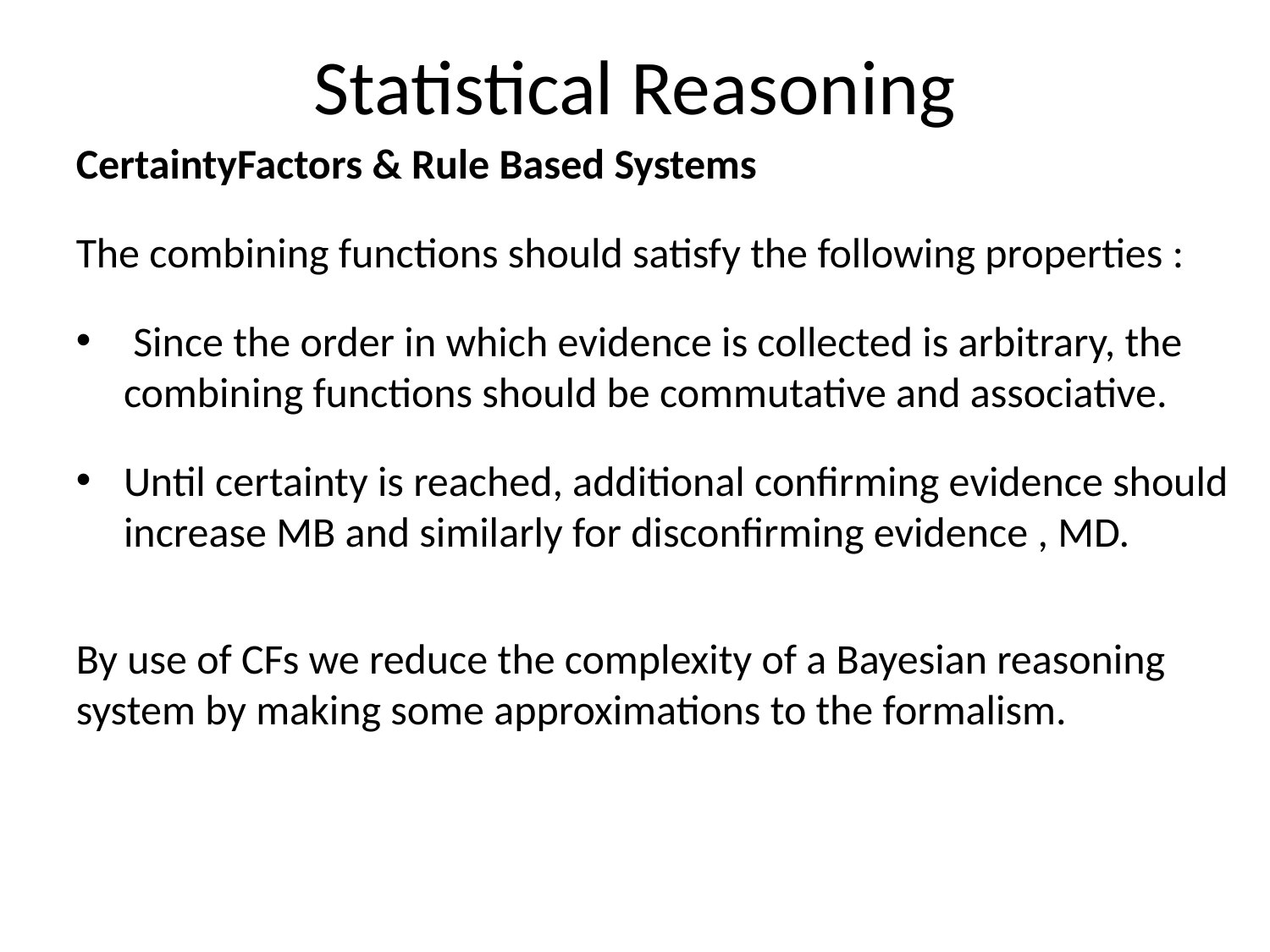

Statistical Reasoning
CertaintyFactors & Rule Based Systems

The combining functions should satisfy the following properties :

 Since the order in which evidence is collected is arbitrary, the combining functions should be commutative and associative.

Until certainty is reached, additional confirming evidence should increase MB and similarly for disconfirming evidence , MD.

By use of CFs we reduce the complexity of a Bayesian reasoning system by making some approximations to the formalism.